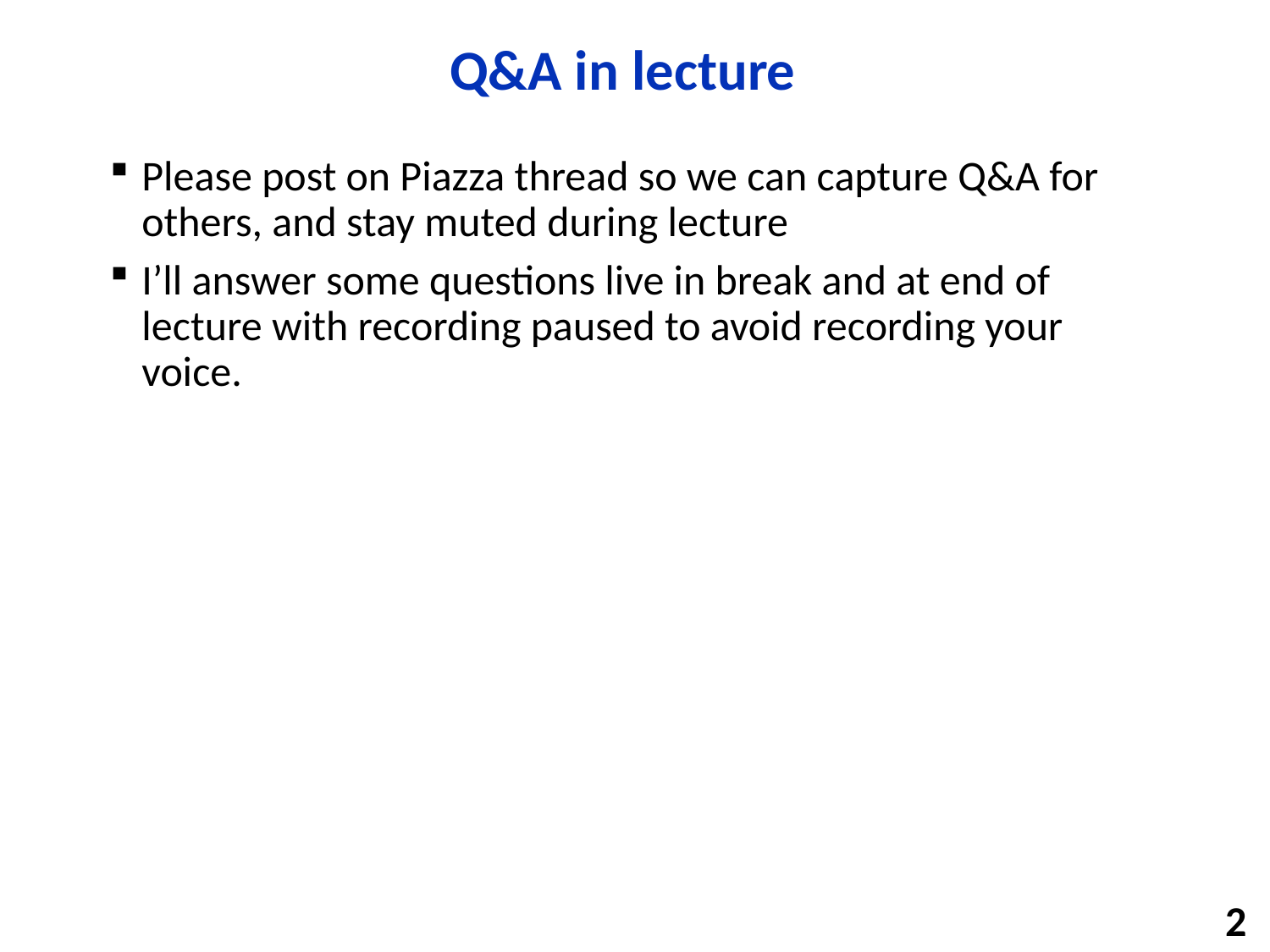

# Q&A in lecture
Please post on Piazza thread so we can capture Q&A for others, and stay muted during lecture
I’ll answer some questions live in break and at end of lecture with recording paused to avoid recording your voice.
2